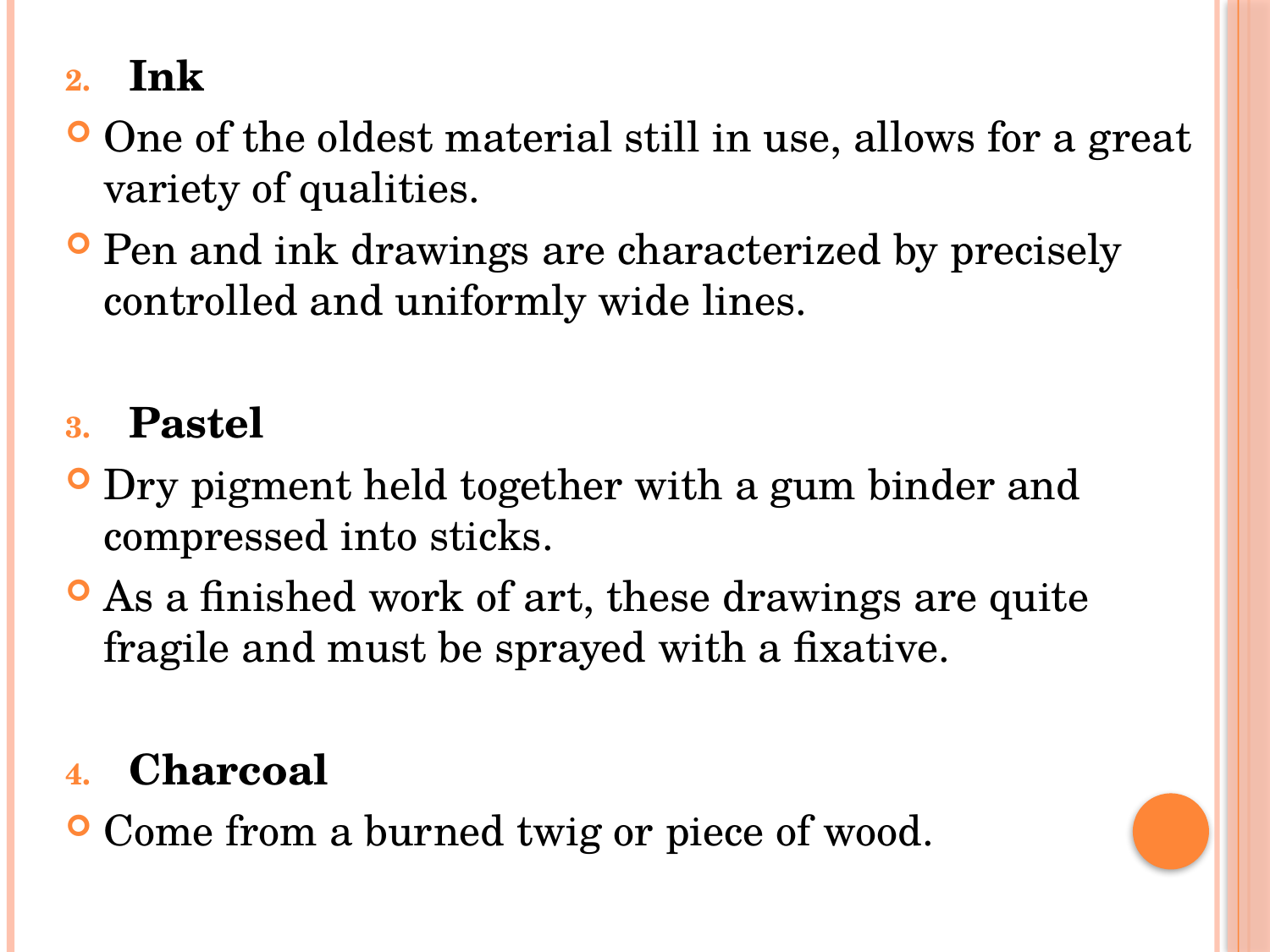

Ink
One of the oldest material still in use, allows for a great variety of qualities.
Pen and ink drawings are characterized by precisely controlled and uniformly wide lines.

Pastel
Dry pigment held together with a gum binder and compressed into sticks.
As a finished work of art, these drawings are quite fragile and must be sprayed with a fixative.

Charcoal
Come from a burned twig or piece of wood.